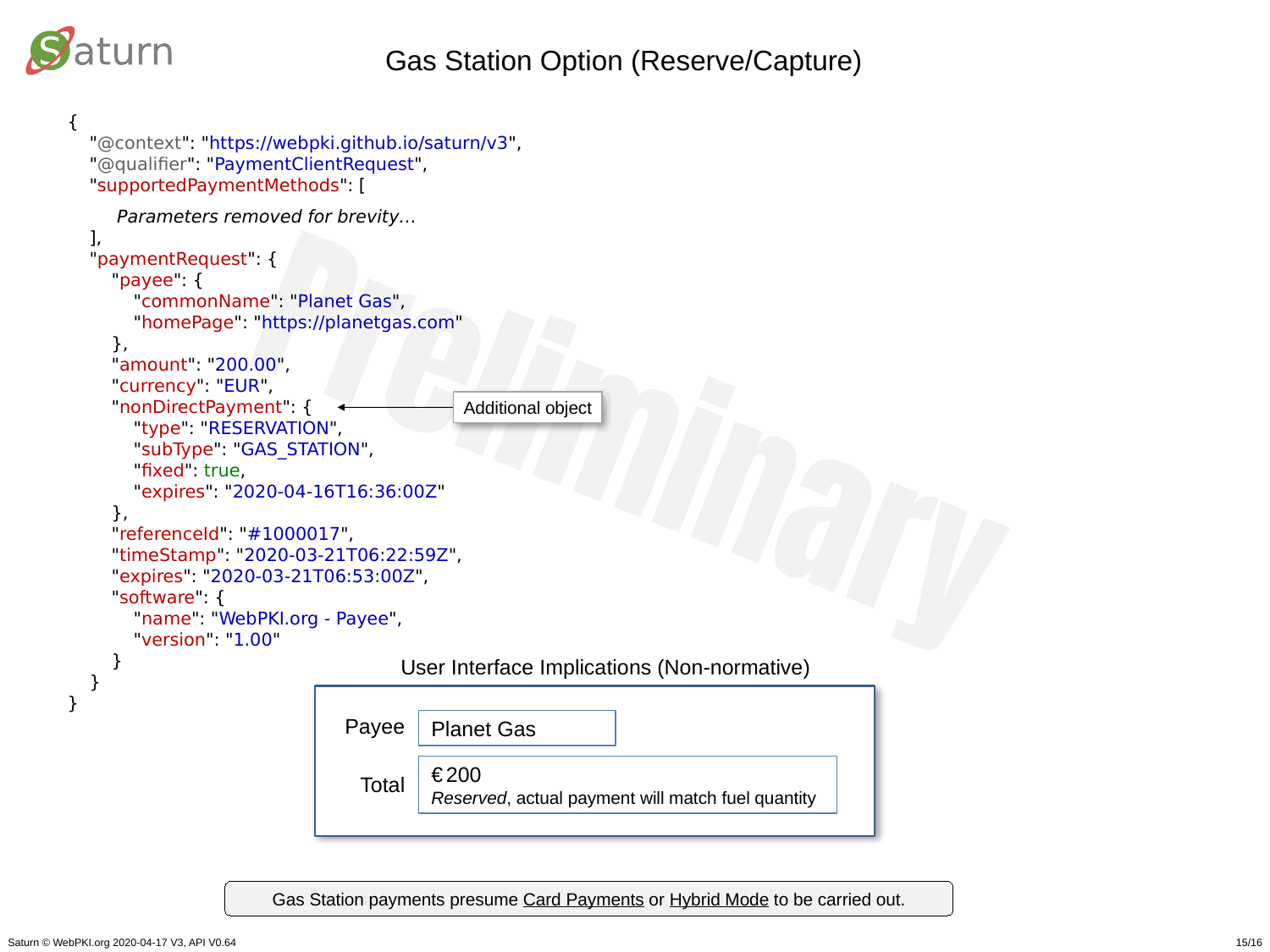

Gas Station Option (Reserve/Capture)
{
    "@context": "https://webpki.github.io/saturn/v3",
    "@qualifier": "PaymentClientRequest",
    "supportedPaymentMethods": [
         Parameters removed for brevity…
    ],
    "paymentRequest": {
        "payee": {
            "commonName": "Planet Gas",
            "homePage": "https://planetgas.com"
        },
        "amount": "200.00",
        "currency": "EUR",
        "nonDirectPayment": {
            "type": "RESERVATION",
            "subType": "GAS_STATION",
            "fixed": true,
            "expires": "2020-04-16T16:36:00Z"
        },
        "referenceId": "#1000017",
        "timeStamp": "2020-03-21T06:22:59Z",
        "expires": "2020-03-21T06:53:00Z",
        "software": {
            "name": "WebPKI.org - Payee",
            "version": "1.00"
        }
    }
}
Additional object
User Interface Implications (Non-normative)

Payee
Planet Gas
€ 200
Reserved, actual payment will match fuel quantity
Total
Gas Station payments presume Card Payments or Hybrid Mode to be carried out.